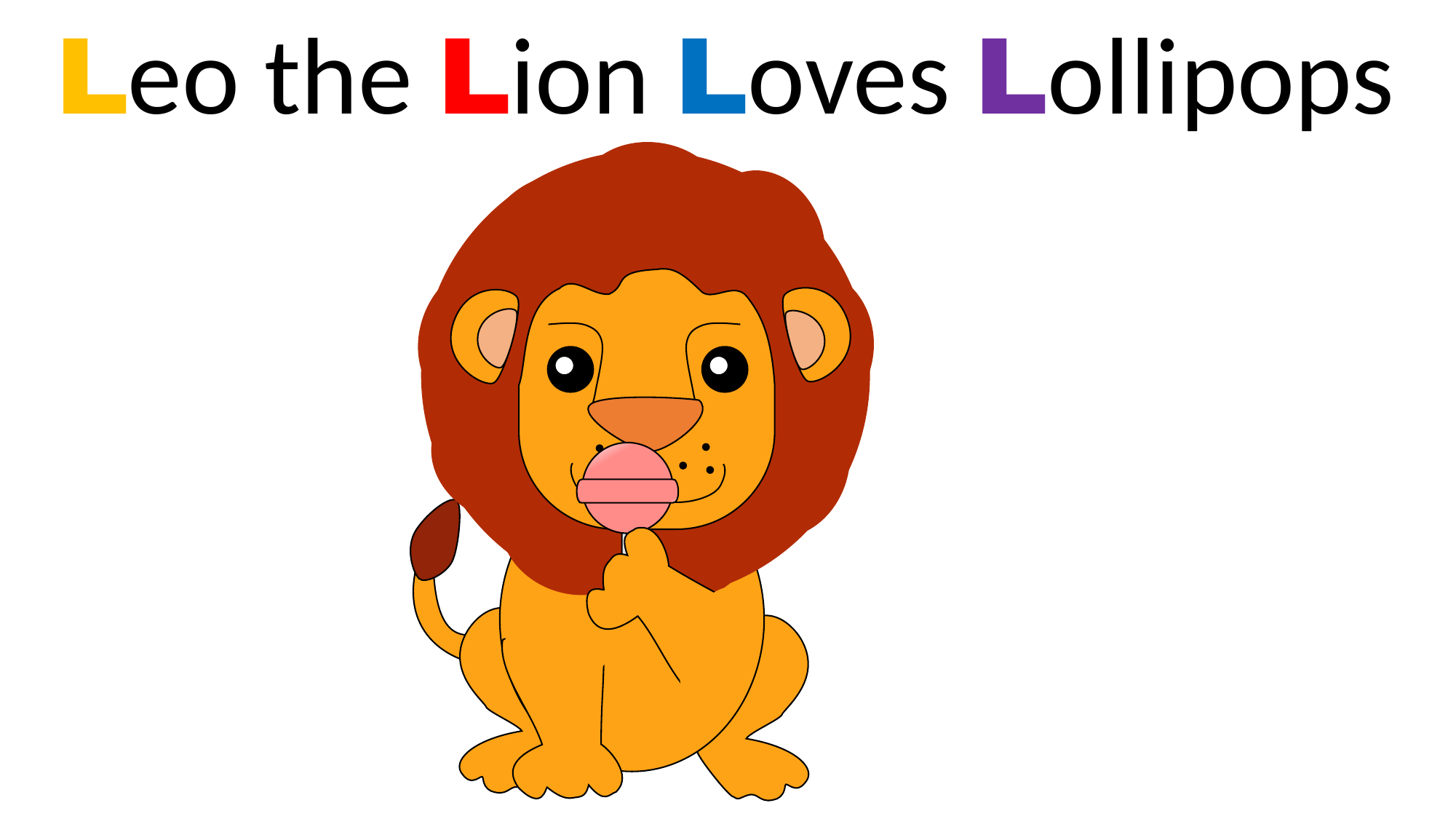

Leo the Lion Loves Lollipops
Leo the Lion Loves Lollipops